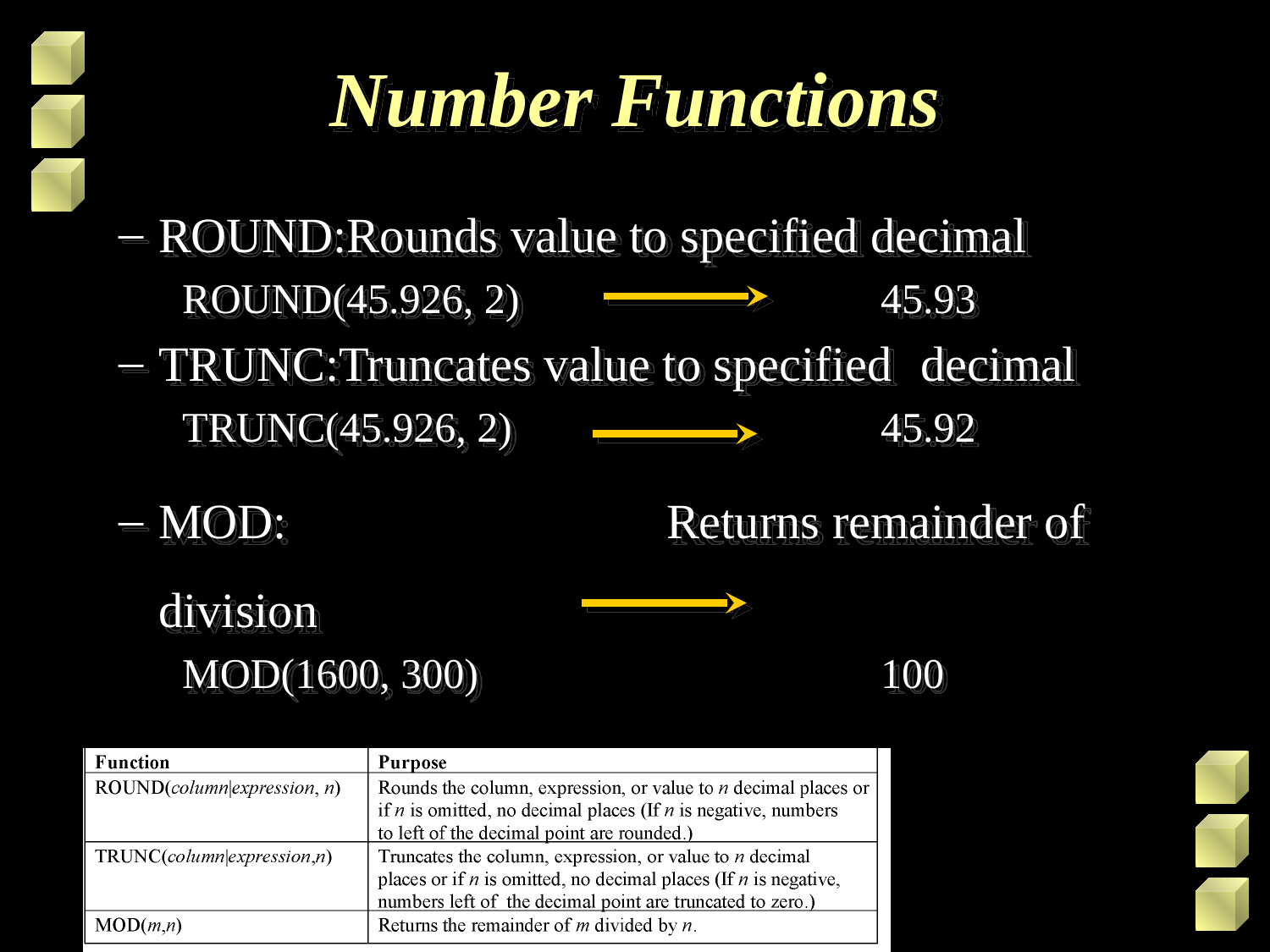

# Number Functions
ROUND:Rounds value to specified decimal
ROUND(45.926, 2)			   45.93
TRUNC:Truncates value to specified 	decimal
TRUNC(45.926, 2)			   45.92
MOD:			Returns remainder of division
MOD(1600, 300)			   100